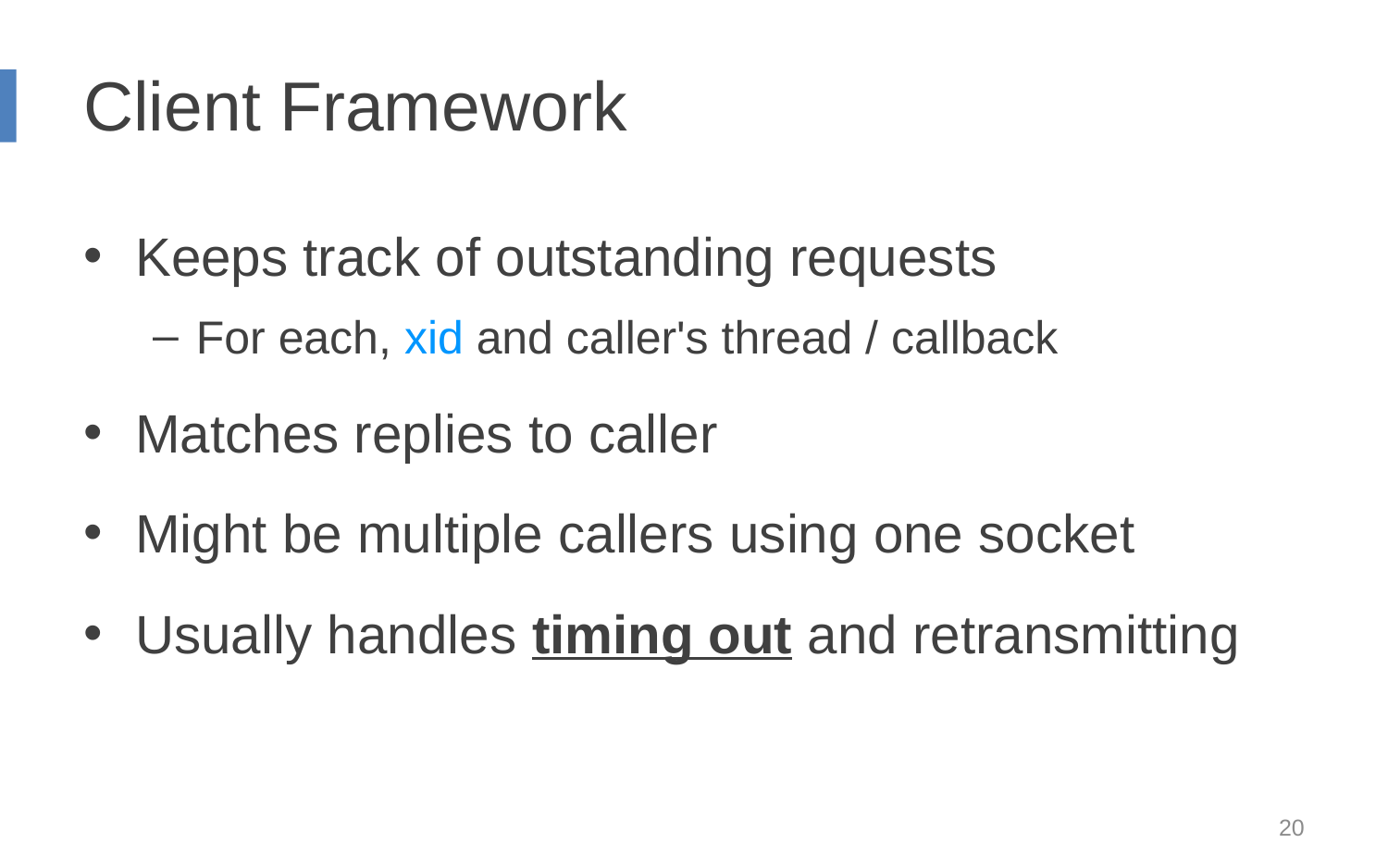

# Client Framework
Keeps track of outstanding requests
For each, xid and caller's thread / callback
Matches replies to caller
Might be multiple callers using one socket
Usually handles timing out and retransmitting
20